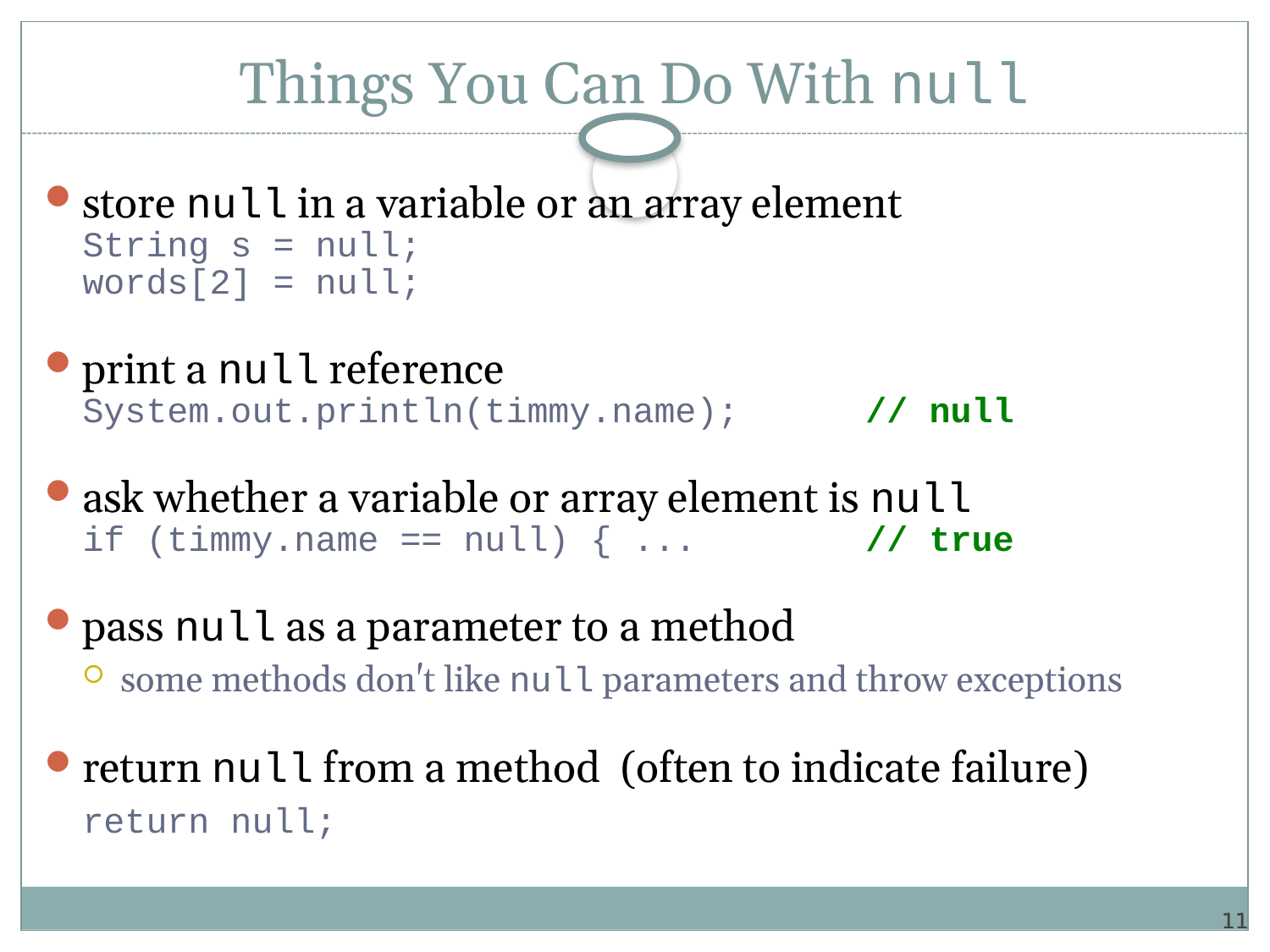

# Things You Can Do With null
store null in a variable or an array element
String s = null;
words[2] = null;

print a null reference
System.out.println(timmy.name);      // null

ask whether a variable or array element is null
if (timmy.name == null) { ...        // true

pass null as a parameter to a method
some methods don't like null parameters and throw exceptions

return null from a method  (often to indicate failure)
return null;